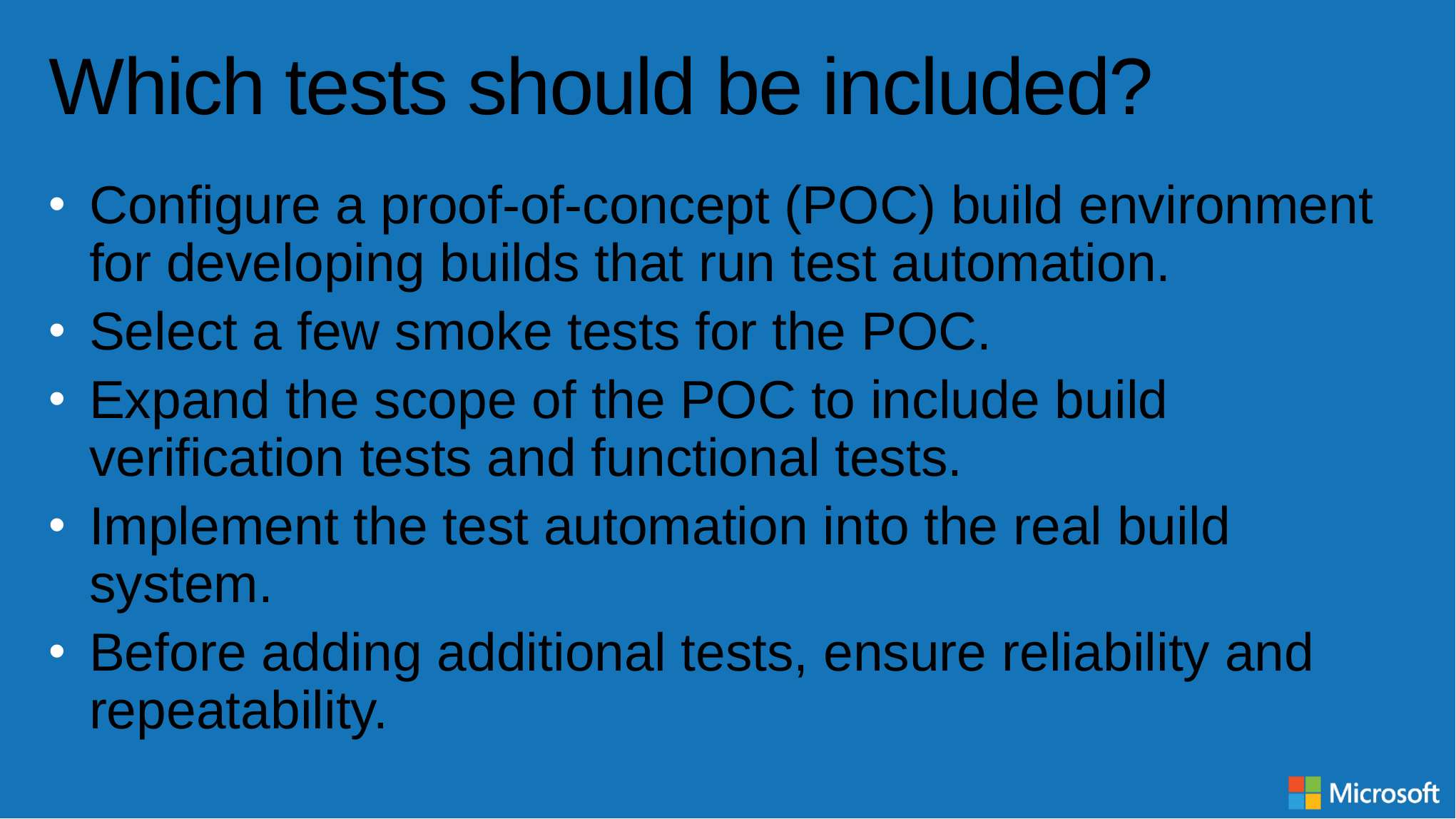

# Which tests should be included?
Configure a proof-of-concept (POC) build environment for developing builds that run test automation.
Select a few smoke tests for the POC.
Expand the scope of the POC to include build verification tests and functional tests.
Implement the test automation into the real build system.
Before adding additional tests, ensure reliability and repeatability.